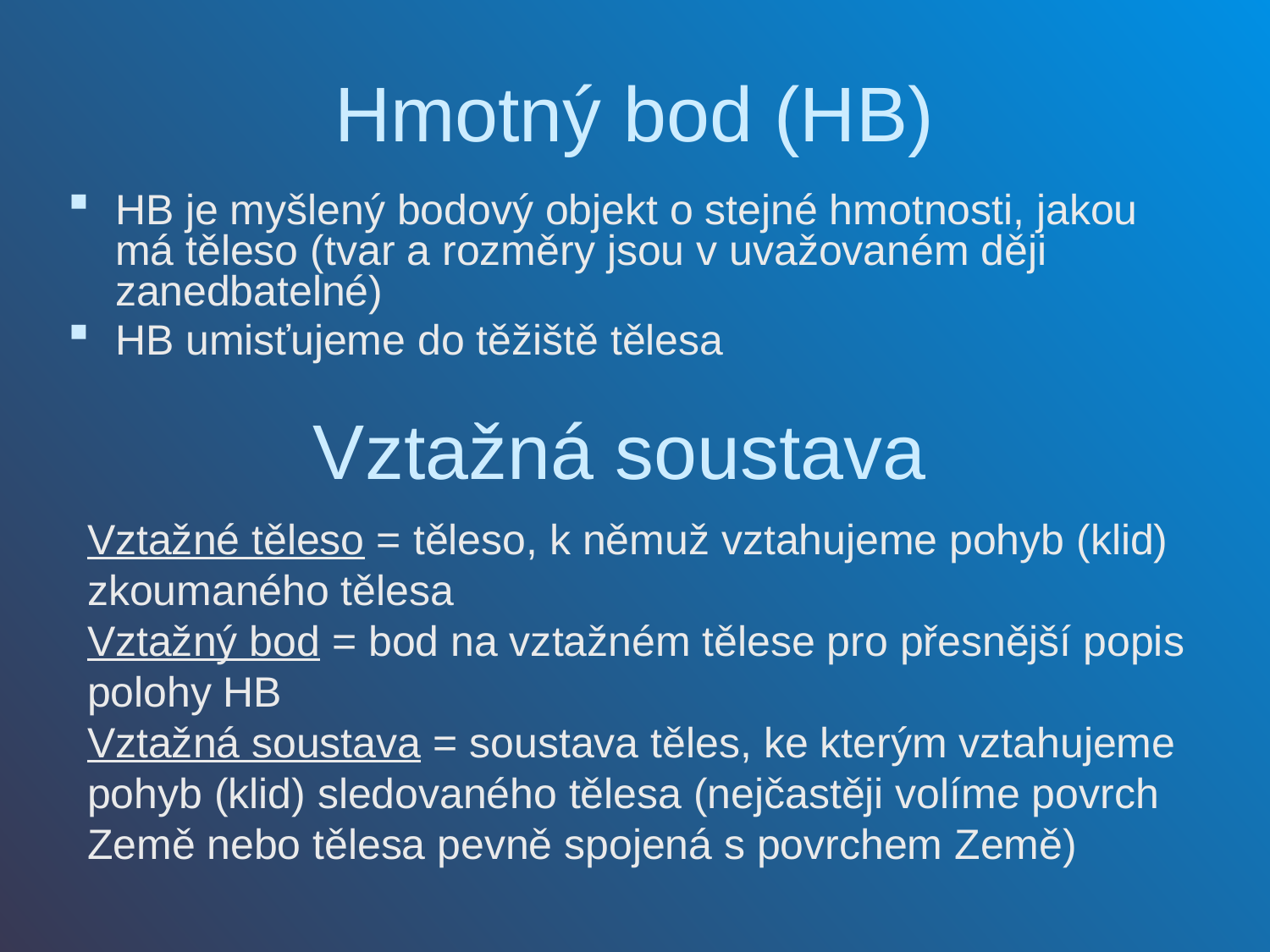

# Hmotný bod (HB)
HB je myšlený bodový objekt o stejné hmotnosti, jakou má těleso (tvar a rozměry jsou v uvažovaném ději zanedbatelné)
HB umisťujeme do těžiště tělesa
Vztažná soustava
Vztažné těleso = těleso, k němuž vztahujeme pohyb (klid) zkoumaného tělesa
Vztažný bod = bod na vztažném tělese pro přesnější popis polohy HB
Vztažná soustava = soustava těles, ke kterým vztahujeme pohyb (klid) sledovaného tělesa (nejčastěji volíme povrch Země nebo tělesa pevně spojená s povrchem Země)